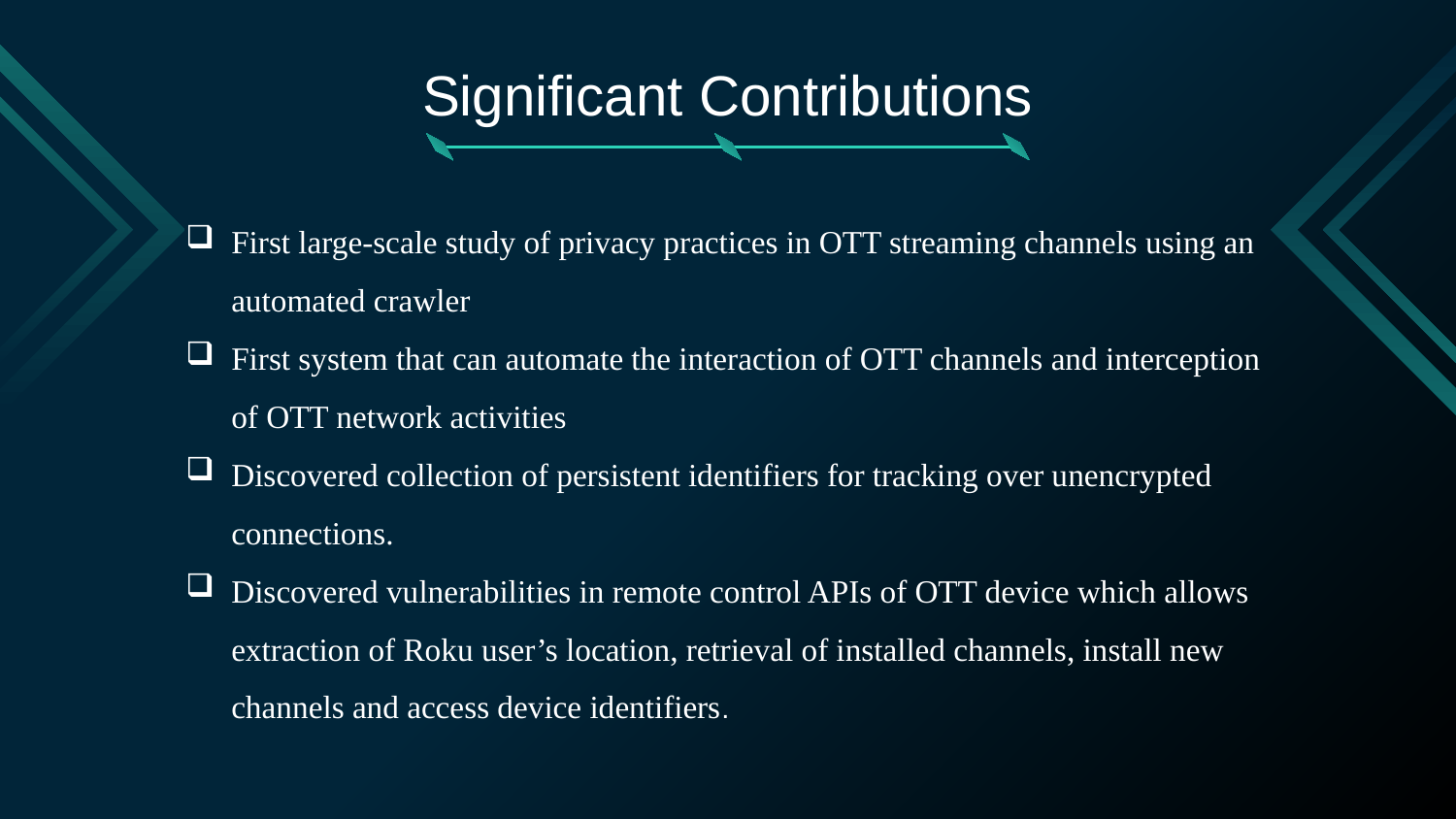

# Significant Contributions

First large-scale study of privacy practices in OTT streaming channels using an automated crawler
First system that can automate the interaction of OTT channels and interception of OTT network activities
Discovered collection of persistent identifiers for tracking over unencrypted connections.
Discovered vulnerabilities in remote control APIs of OTT device which allows extraction of Roku user’s location, retrieval of installed channels, install new channels and access device identifiers.